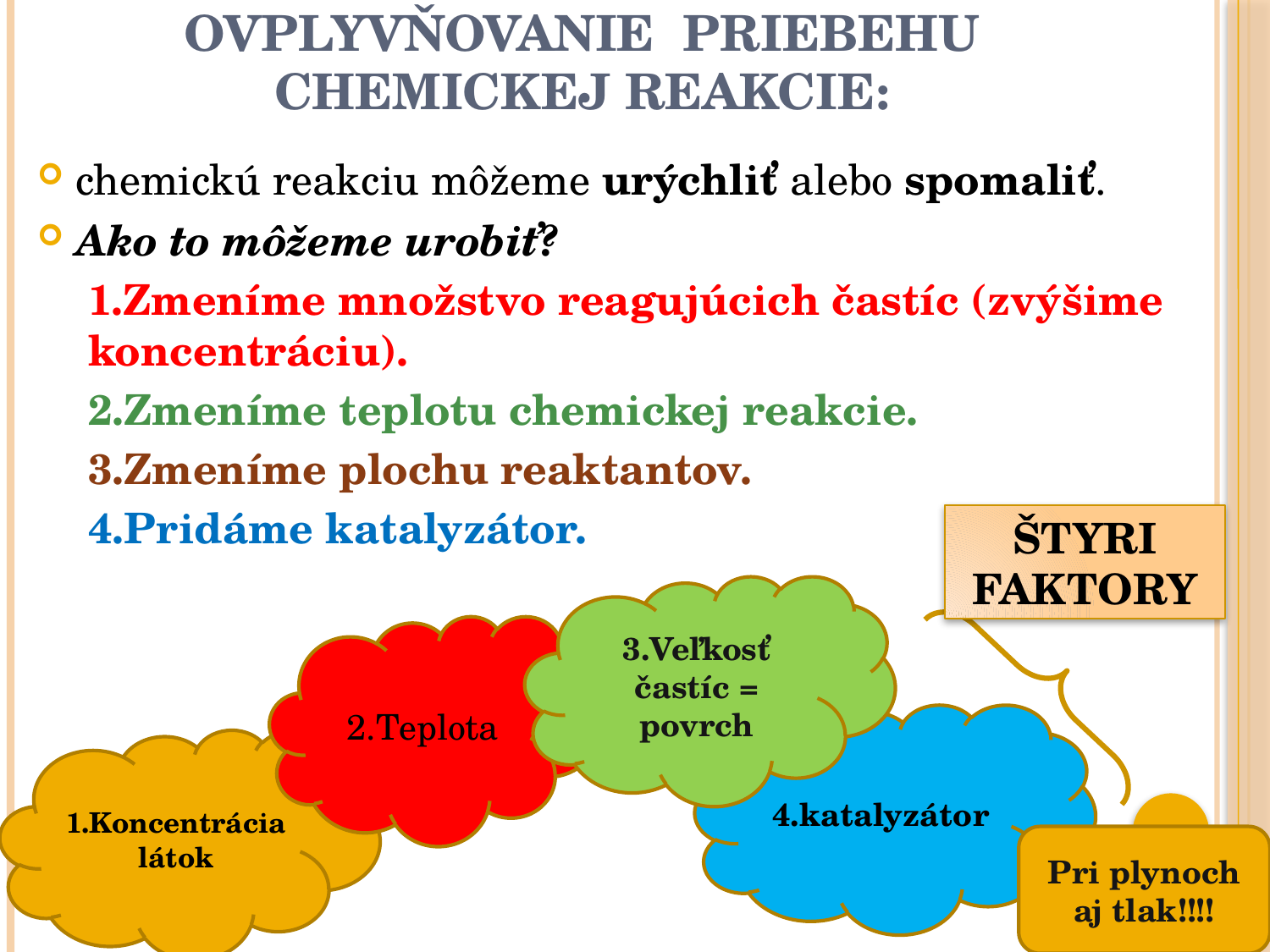

# Ovplyvňovanie  priebehu chemickej reakcie:
chemickú reakciu môžeme urýchliť alebo spomaliť.
Ako to môžeme urobiť?
1.Zmeníme množstvo reagujúcich častíc (zvýšime koncentráciu).
2.Zmeníme teplotu chemickej reakcie.
3.Zmeníme plochu reaktantov.
4.Pridáme katalyzátor.

ŠTYRI FAKTORY

3.Veľkosť častíc = povrch
2.Teplota
4.katalyzátor
1.Koncentrácia látok
Pri plynoch aj tlak!!!!